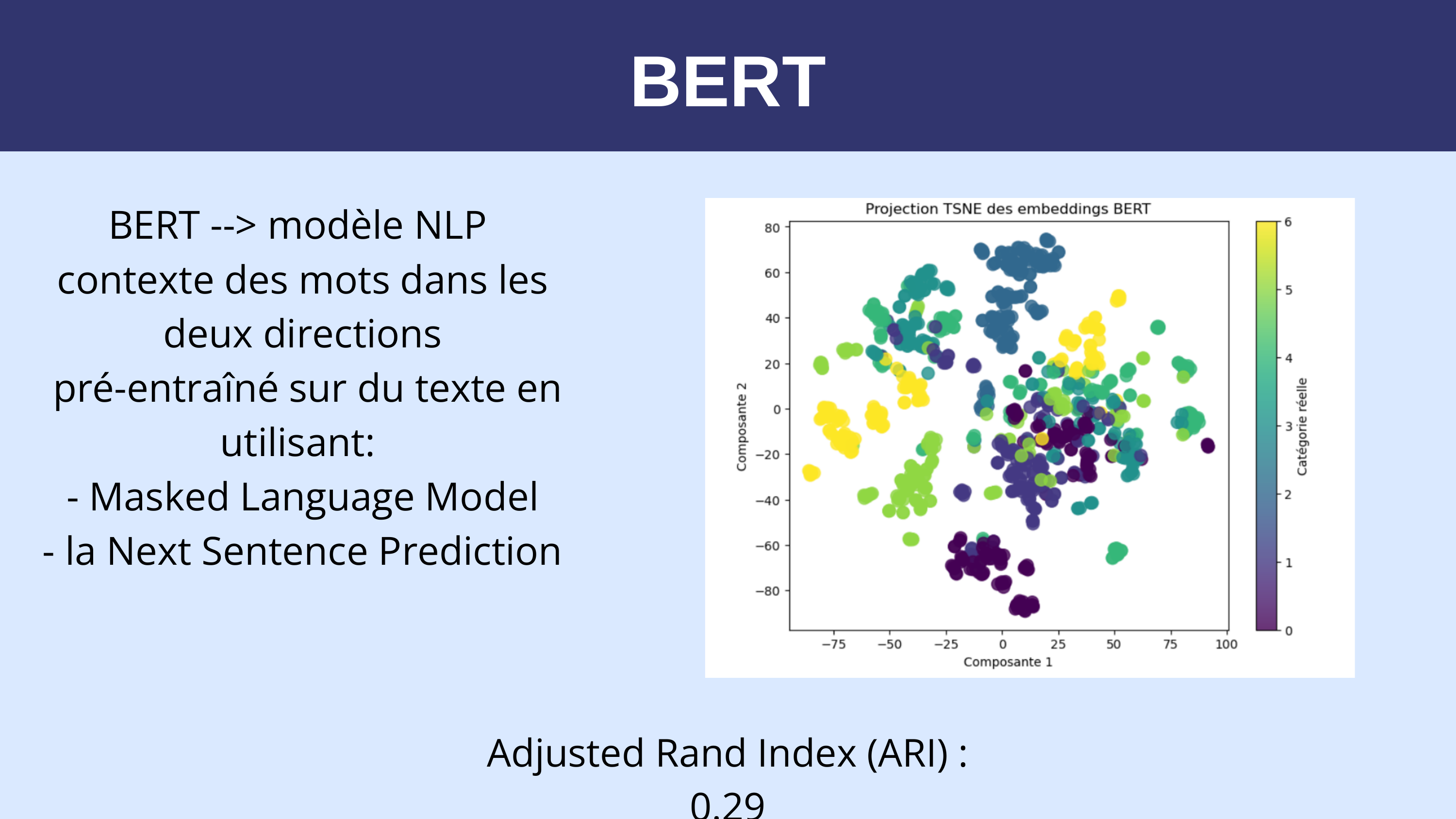

BERT
BERT --> modèle NLP
contexte des mots dans les deux directions
 pré-entraîné sur du texte en utilisant:
 - Masked Language Model
- la Next Sentence Prediction

Adjusted Rand Index (ARI) : 0.29